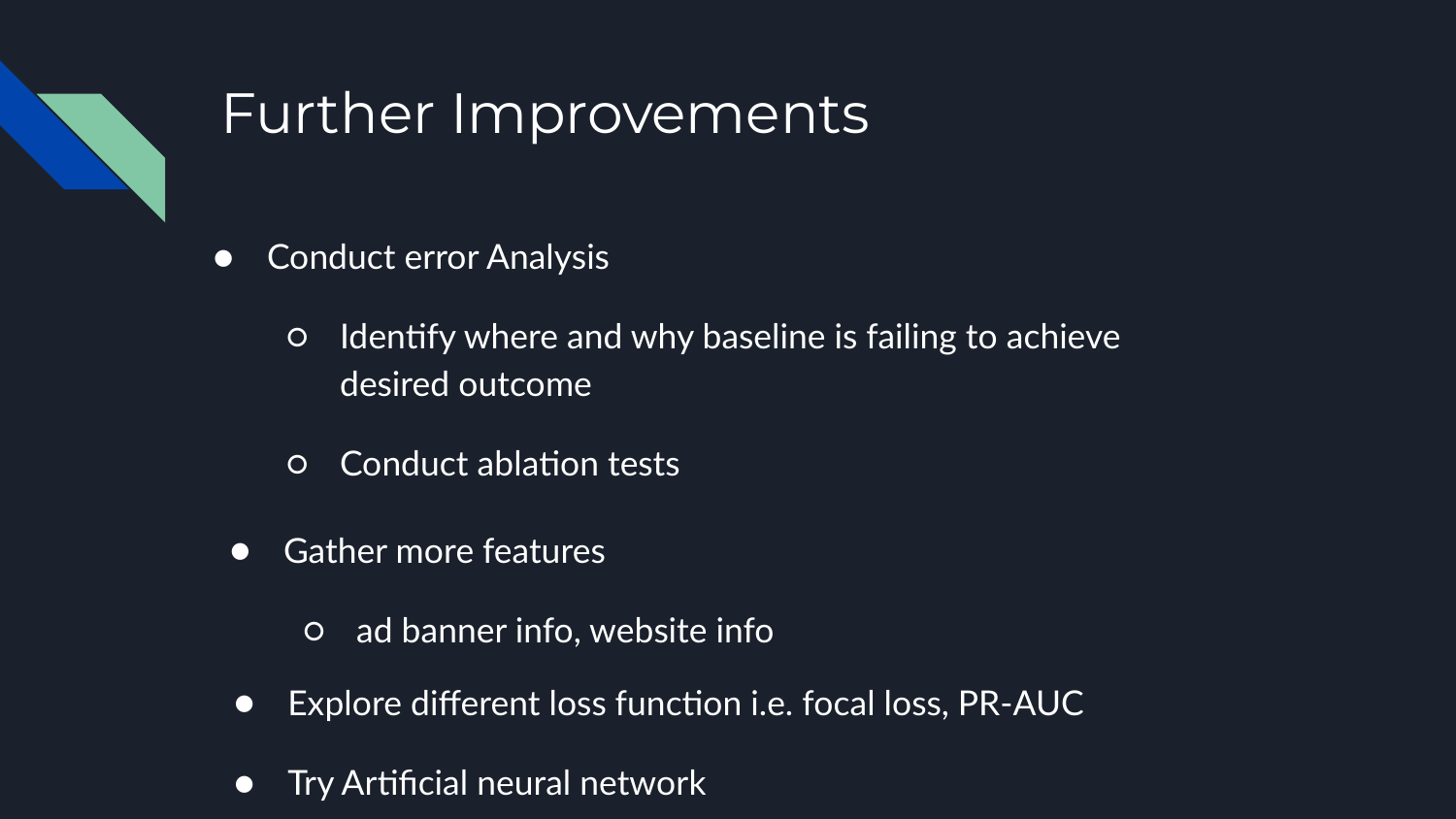

# Further Improvements

Conduct error Analysis
Identify where and why baseline is failing to achieve desired outcome
Conduct ablation tests

Gather more features
ad banner info, website info
Explore different loss function i.e. focal loss, PR-AUC
Try Artificial neural network